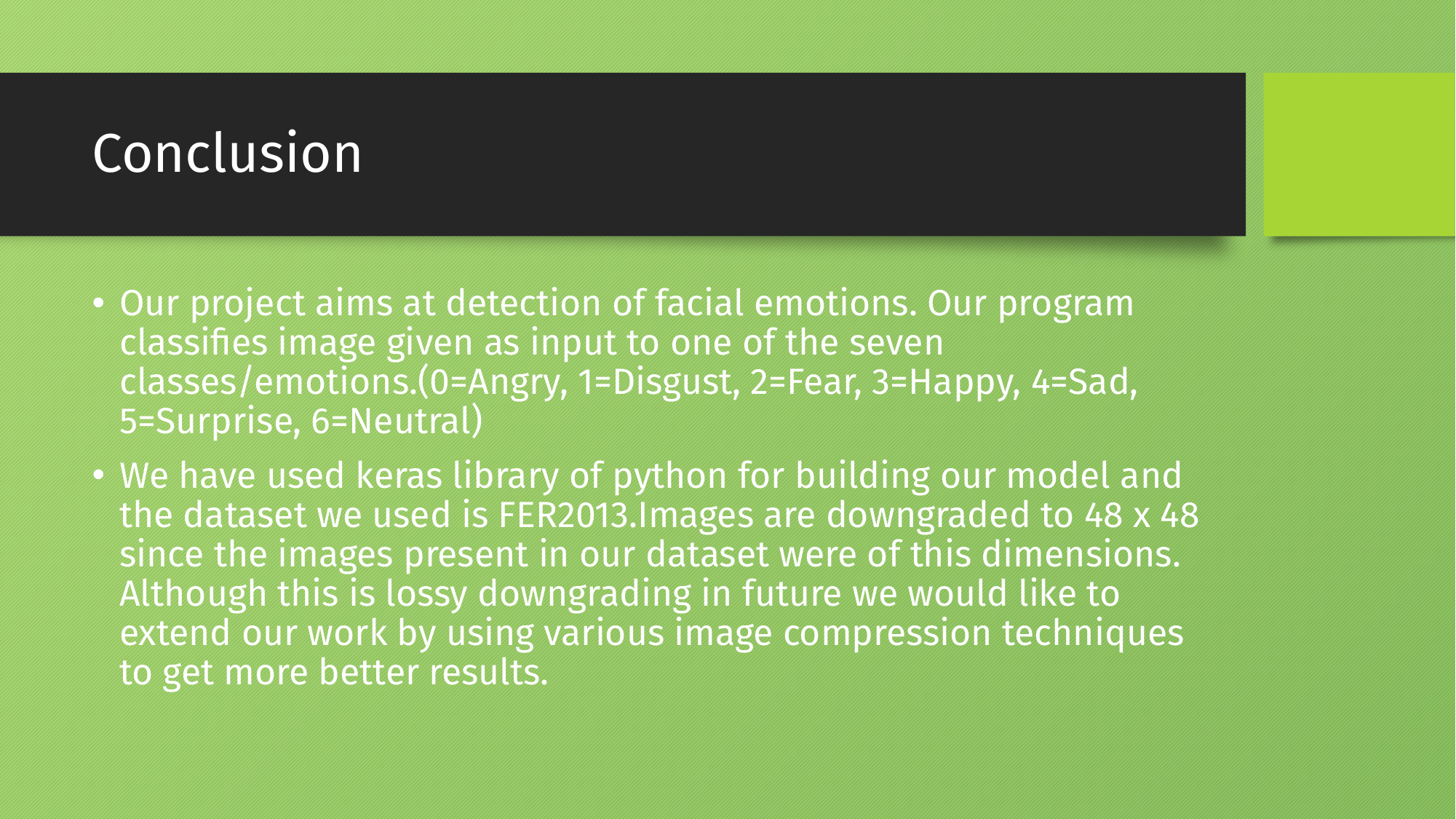

# Conclusion
Our project aims at detection of facial emotions. Our program classifies image given as input to one of the seven classes/emotions.(0=Angry, 1=Disgust, 2=Fear, 3=Happy, 4=Sad, 5=Surprise, 6=Neutral)
We have used keras library of python for building our model and the dataset we used is FER2013.Images are downgraded to 48 x 48 since the images present in our dataset were of this dimensions. Although this is lossy downgrading in future we would like to extend our work by using various image compression techniques to get more better results.